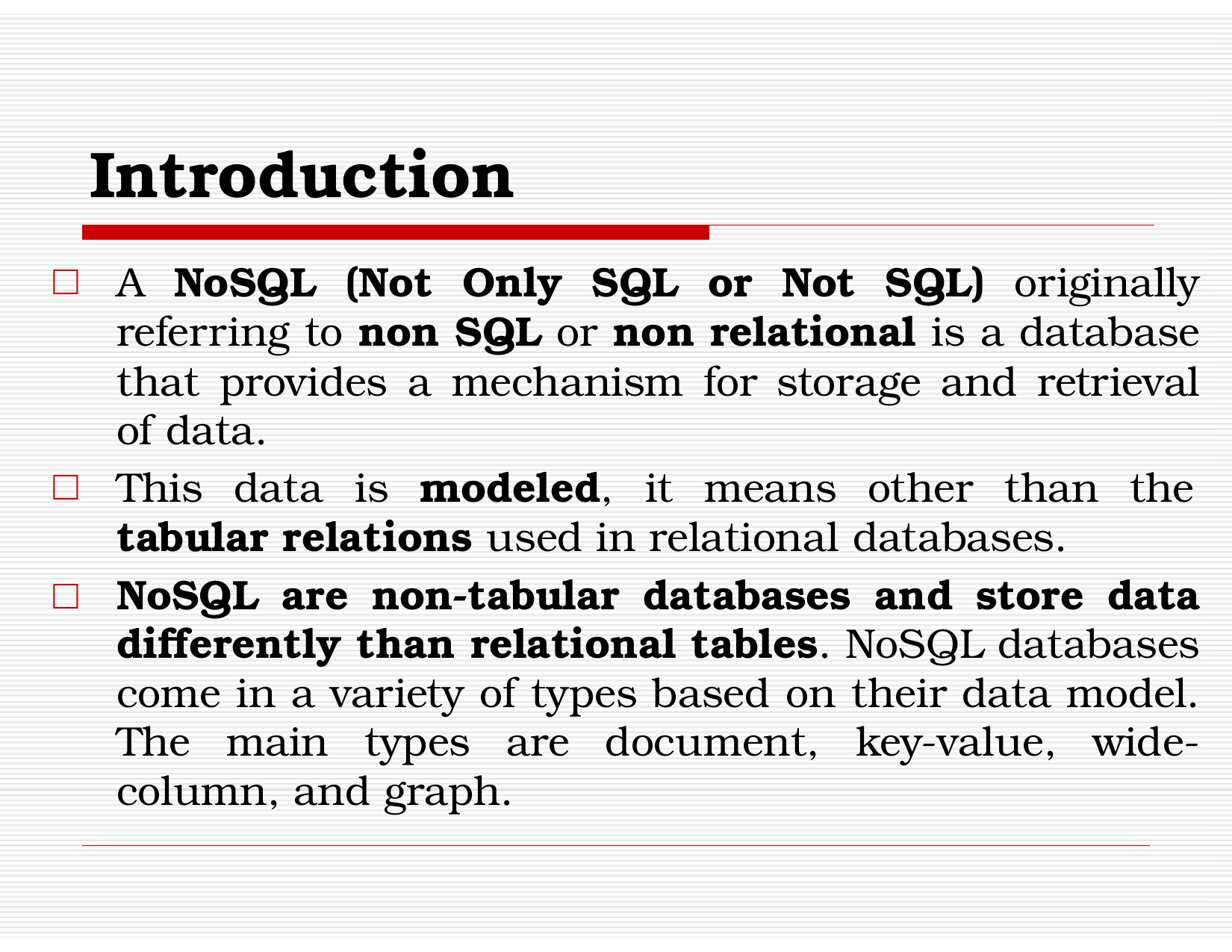

# Introduction
A  NoSQL  (Not  Only  SQL  or  Not  SQL)  originally referring to non SQL or non relational is a database that provides a mechanism for storage and retrieval of data.
This  data  is  modeled,  it  means  other  than  the
tabular relations used in relational databases.
NoSQL are non-tabular databases and store data differently than relational tables. NoSQL databases come in a variety of types based on their data model. The  main  types  are  document,  key-value,  wide- column, and graph.